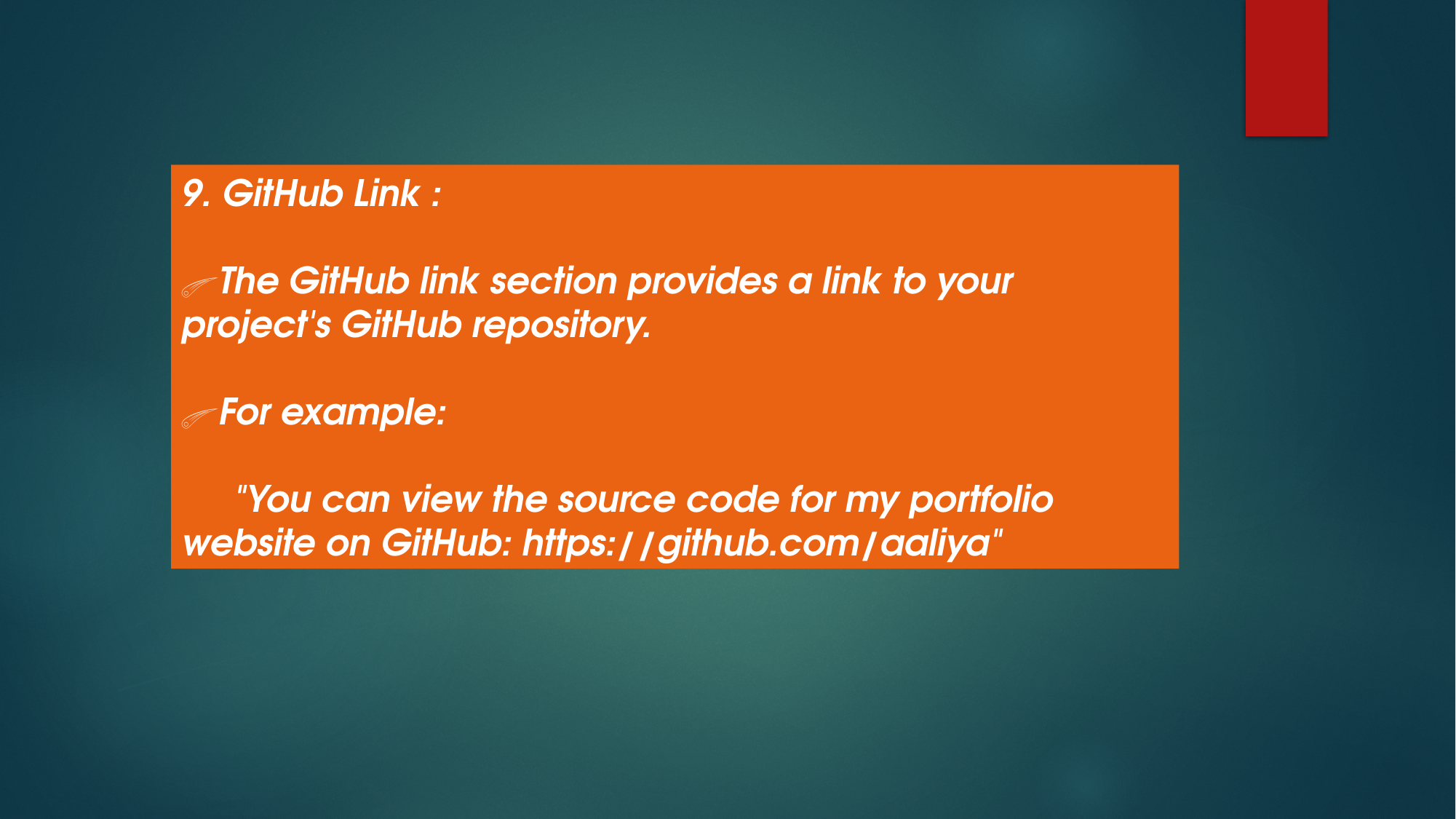

9. GitHub Link :

☄️The GitHub link section provides a link to your project's GitHub repository.

☄️For example:

     "You can view the source code for my portfolio website on GitHub: https://github.com/aaliya"